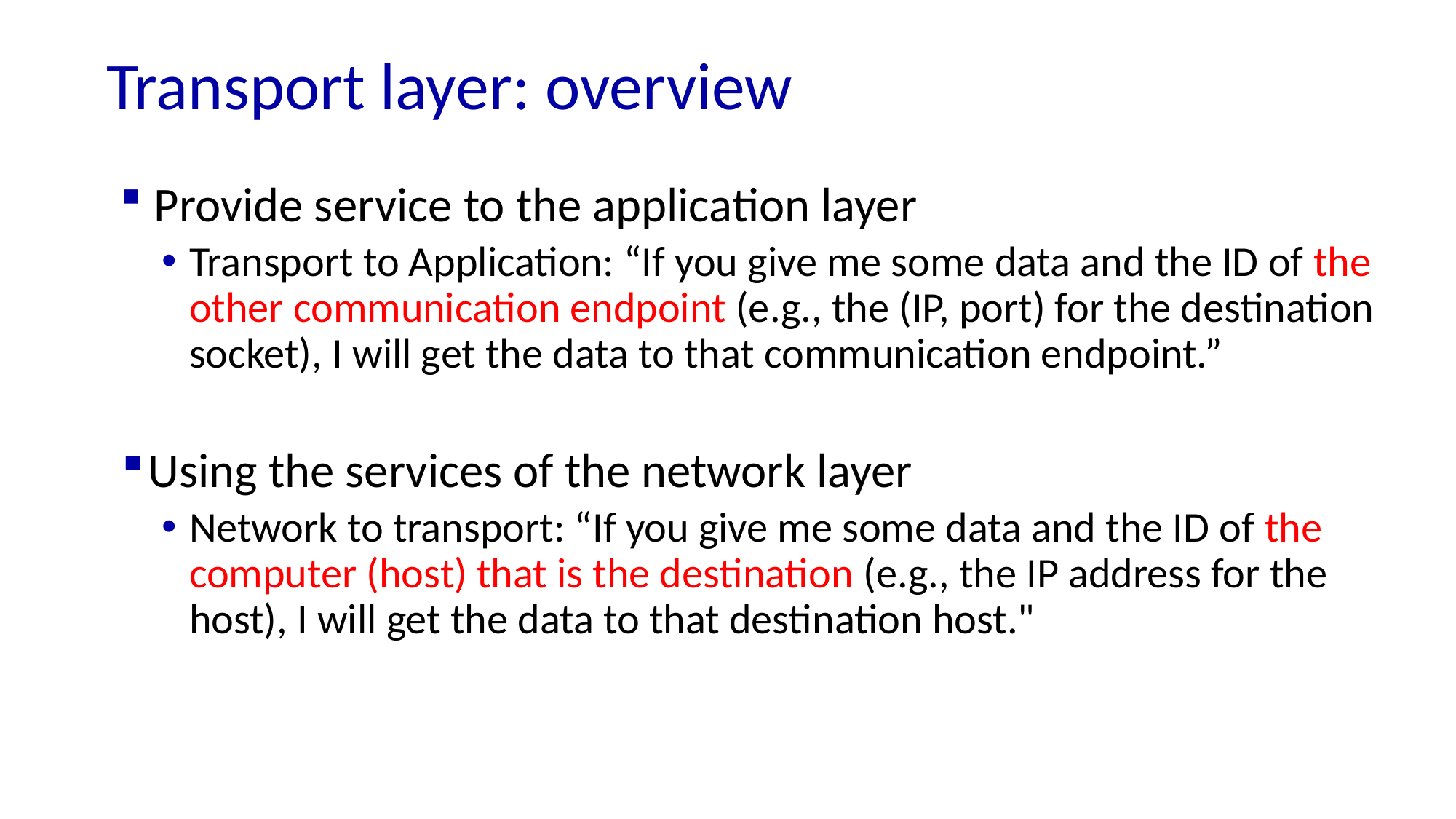

# Transport layer: overview
Provide service to the application layer
Transport to Application: “If you give me some data and the ID of the other communication endpoint (e.g., the (IP, port) for the destination socket), I will get the data to that communication endpoint.”

Using the services of the network layer
Network to transport: “If you give me some data and the ID of the computer (host) that is the destination (e.g., the IP address for the host), I will get the data to that destination host."